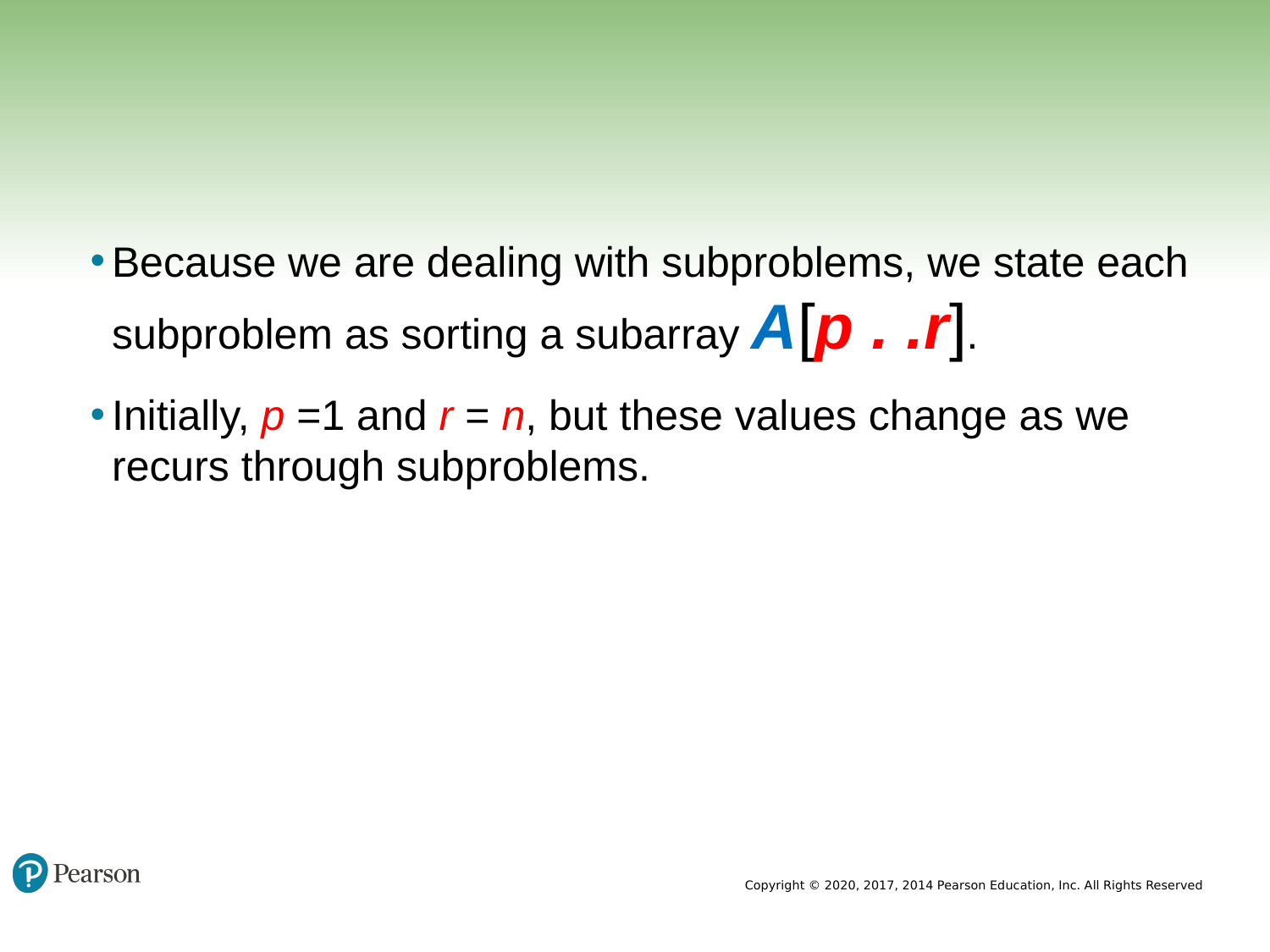

#
Because we are dealing with subproblems, we state each subproblem as sorting a subarray A[p . .r].
Initially, p =1 and r = n, but these values change as we recurs through subproblems.